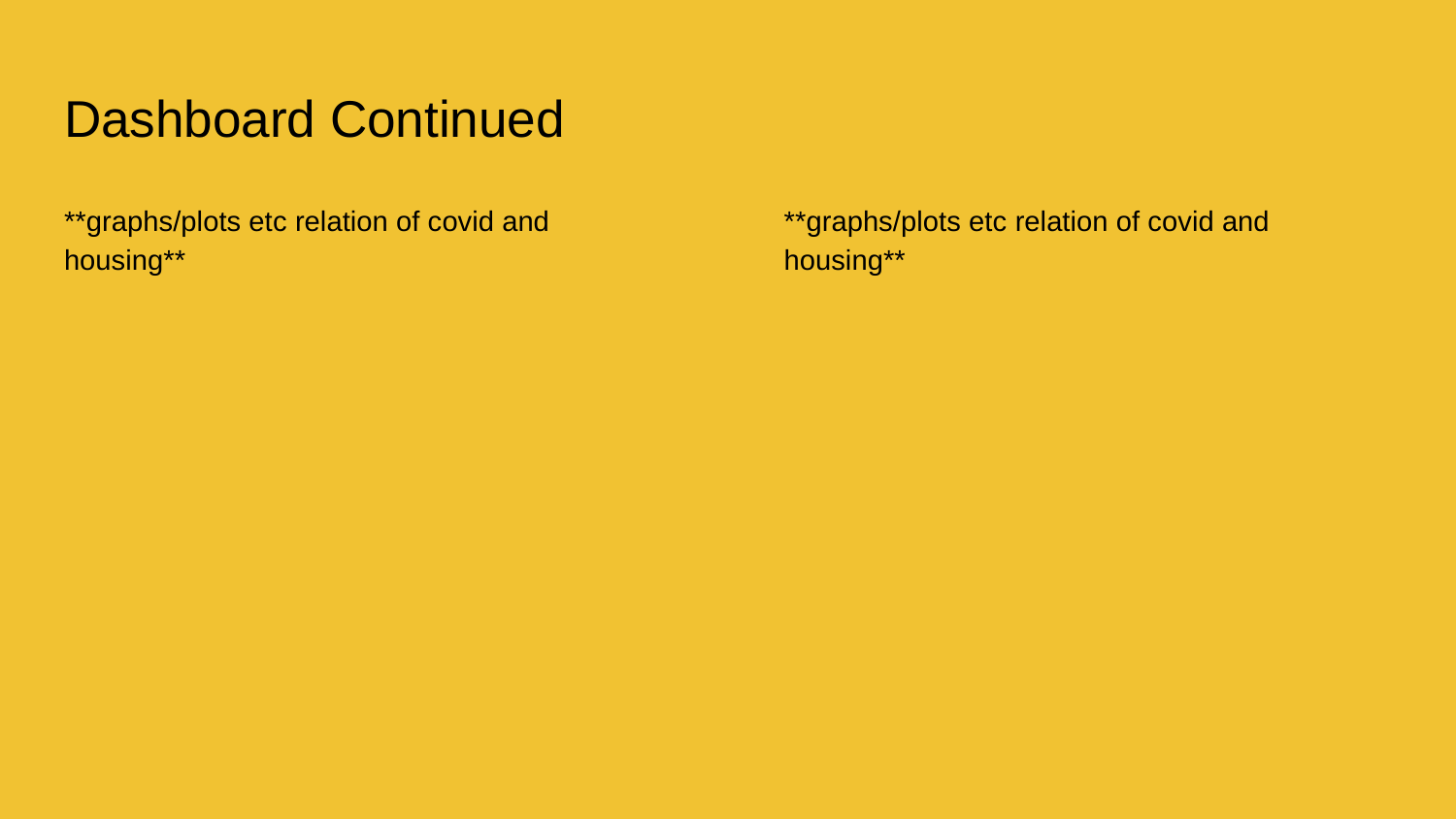

# Dashboard Continued
**graphs/plots etc relation of covid and housing**
**graphs/plots etc relation of covid and housing**